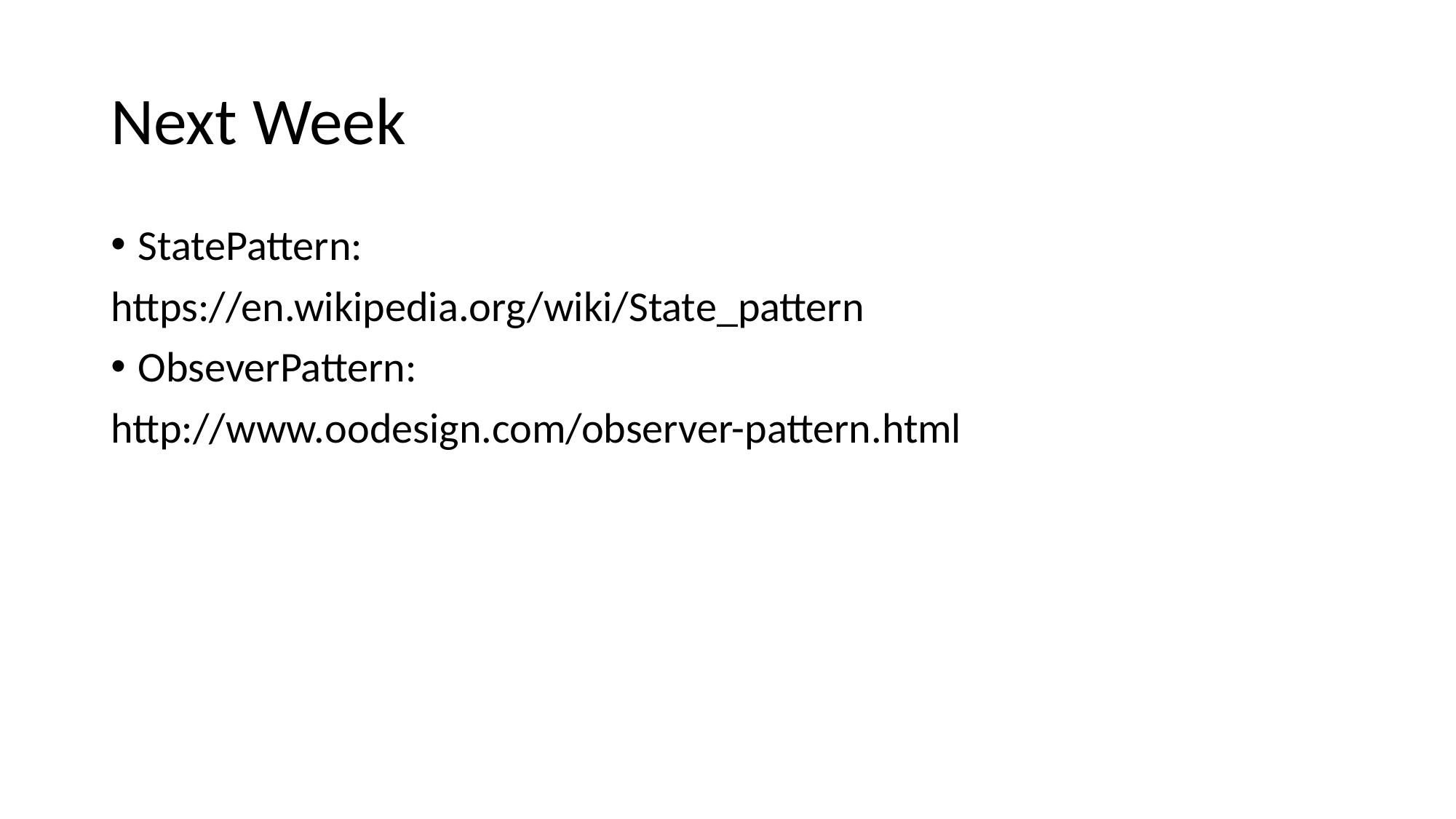

# Next Week
StatePattern:
https://en.wikipedia.org/wiki/State_pattern
ObseverPattern:
http://www.oodesign.com/observer-pattern.html